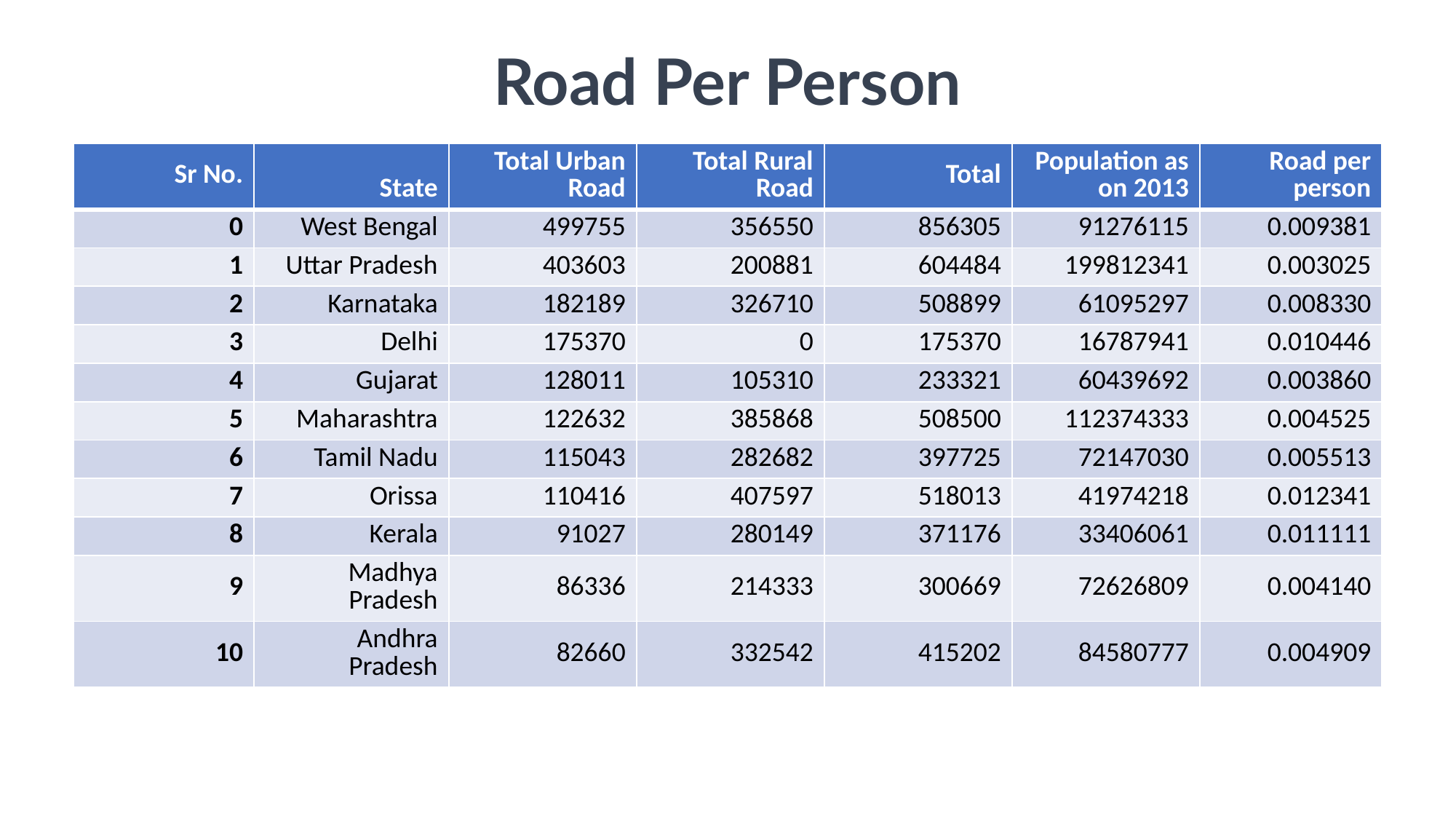

# Road Per Person
| Sr No. | State | Total Urban Road | Total Rural Road | Total | Population as on 2013 | Road per person |
| --- | --- | --- | --- | --- | --- | --- |
| 0 | West Bengal | 499755 | 356550 | 856305 | 91276115 | 0.009381 |
| 1 | Uttar Pradesh | 403603 | 200881 | 604484 | 199812341 | 0.003025 |
| 2 | Karnataka | 182189 | 326710 | 508899 | 61095297 | 0.008330 |
| 3 | Delhi | 175370 | 0 | 175370 | 16787941 | 0.010446 |
| 4 | Gujarat | 128011 | 105310 | 233321 | 60439692 | 0.003860 |
| 5 | Maharashtra | 122632 | 385868 | 508500 | 112374333 | 0.004525 |
| 6 | Tamil Nadu | 115043 | 282682 | 397725 | 72147030 | 0.005513 |
| 7 | Orissa | 110416 | 407597 | 518013 | 41974218 | 0.012341 |
| 8 | Kerala | 91027 | 280149 | 371176 | 33406061 | 0.011111 |
| 9 | Madhya Pradesh | 86336 | 214333 | 300669 | 72626809 | 0.004140 |
| 10 | Andhra Pradesh | 82660 | 332542 | 415202 | 84580777 | 0.004909 |